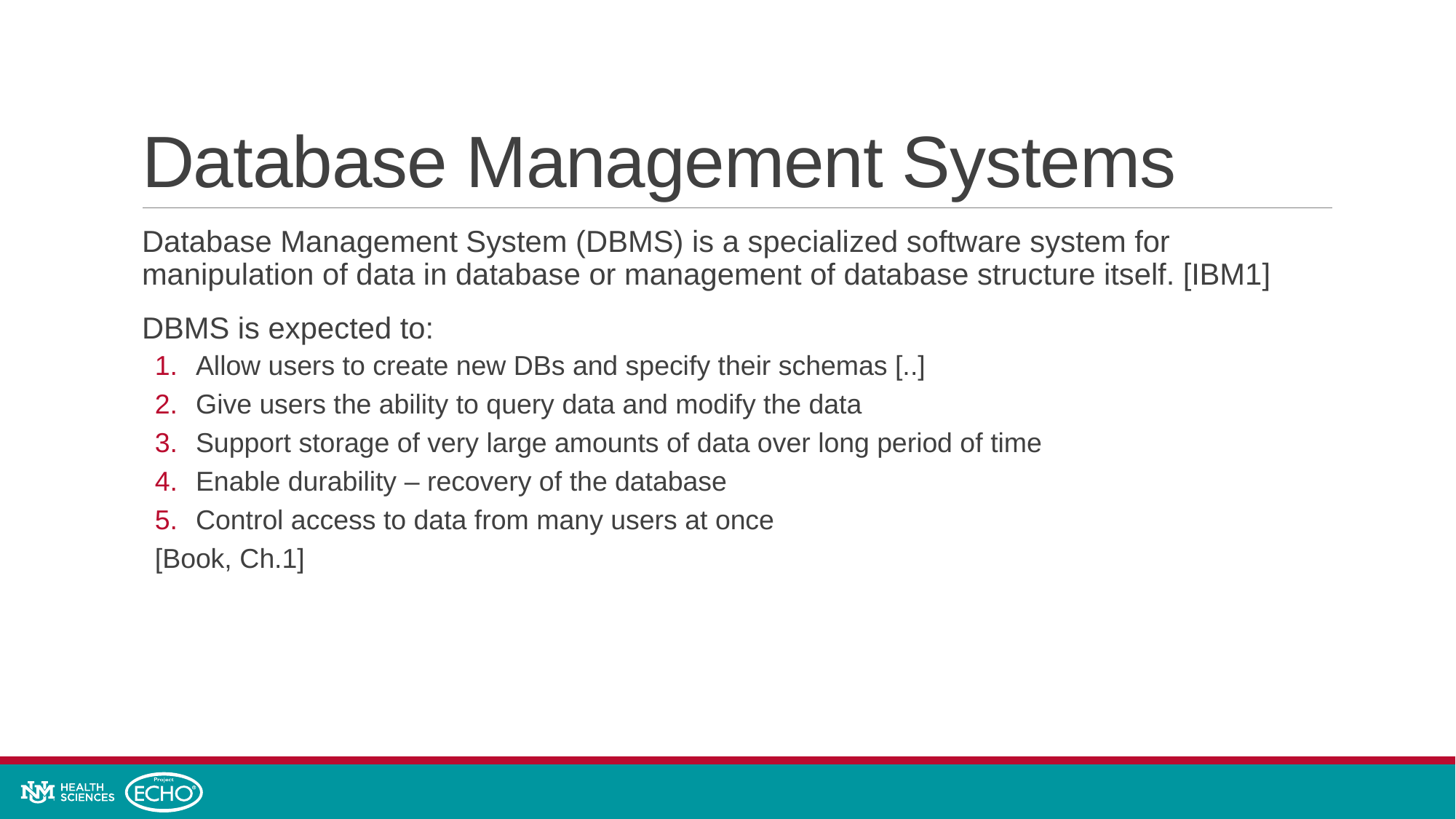

# Database Management Systems
Database Management System (DBMS) is a specialized software system for manipulation of data in database or management of database structure itself. [IBM1]
DBMS is expected to:
Allow users to create new DBs and specify their schemas [..]
Give users the ability to query data and modify the data
Support storage of very large amounts of data over long period of time
Enable durability – recovery of the database
Control access to data from many users at once
[Book, Ch.1]